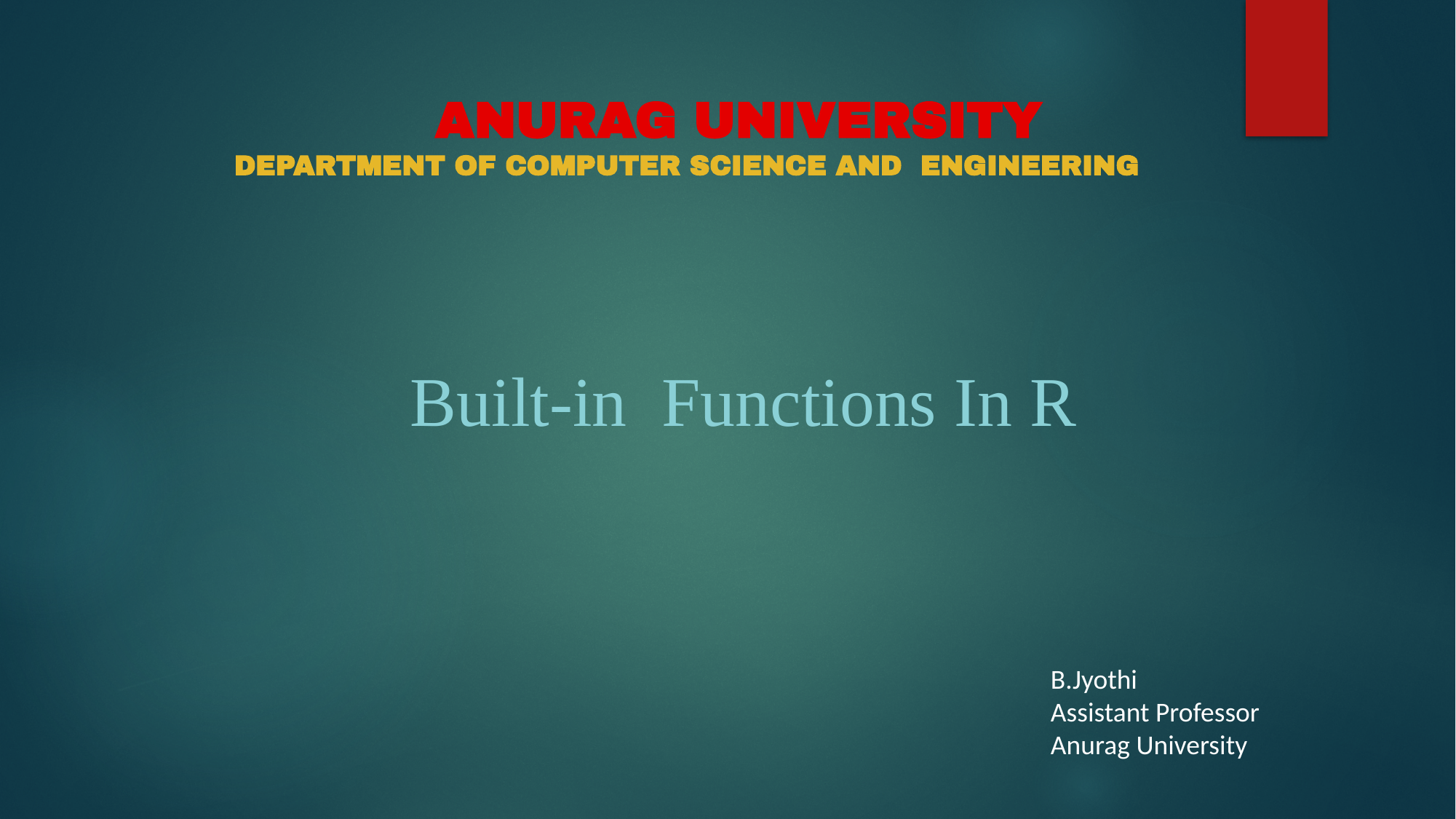

# ANURAG UNIVERSITY DEPARTMENT OF COMPUTER SCIENCE AND  ENGINEERING

Built-in  Functions In R

B.Jyothi
Assistant Professor
Anurag University